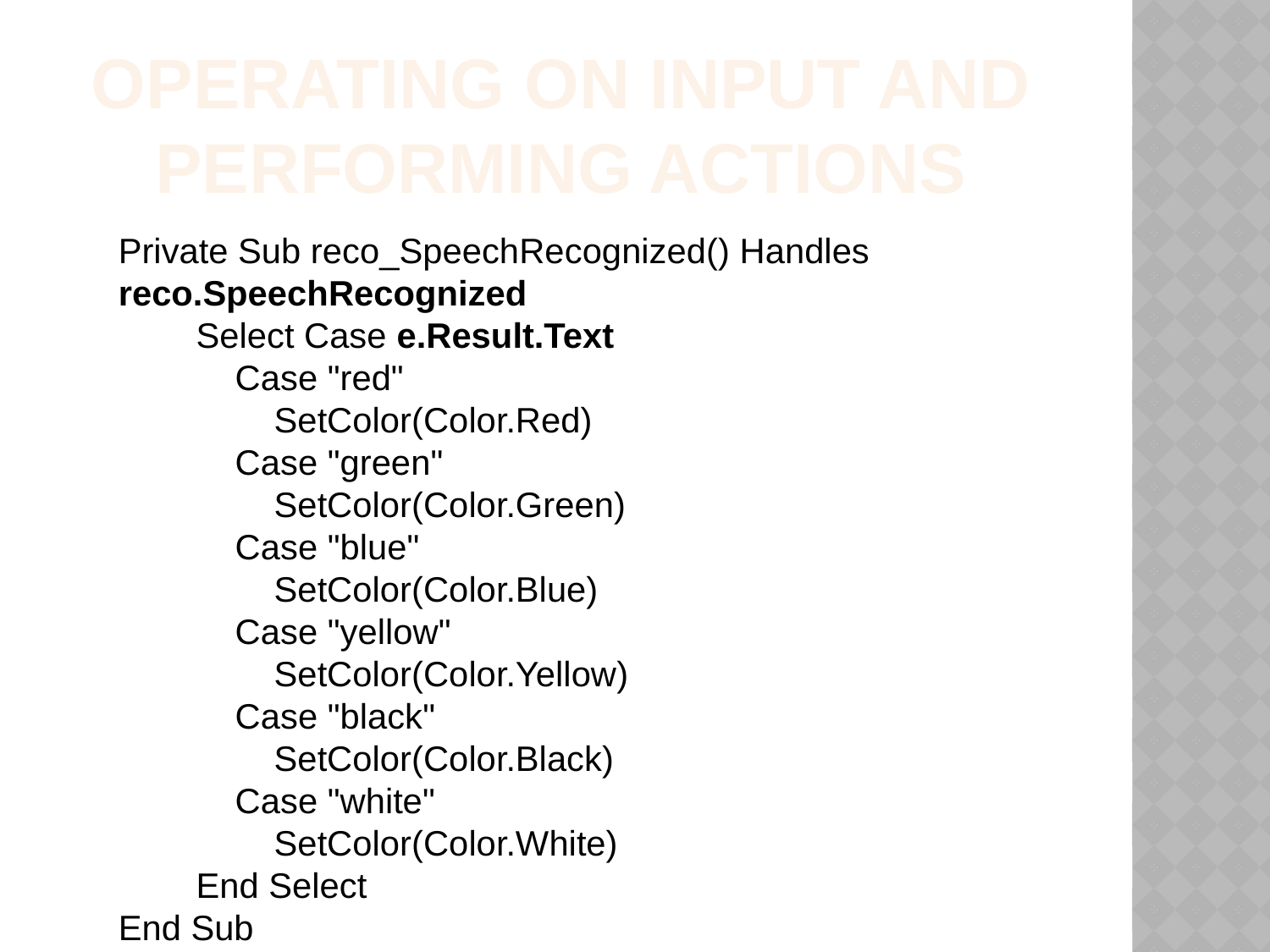

Operating on input and performing actions
Private Sub reco_SpeechRecognized() Handles reco.SpeechRecognized
        Select Case e.Result.Text
            Case "red"
                SetColor(Color.Red)
            Case "green"
                SetColor(Color.Green)
            Case "blue"
                SetColor(Color.Blue)
            Case "yellow"
                SetColor(Color.Yellow)
            Case "black"
                SetColor(Color.Black)
            Case "white"
                SetColor(Color.White)
        End Select
End Sub